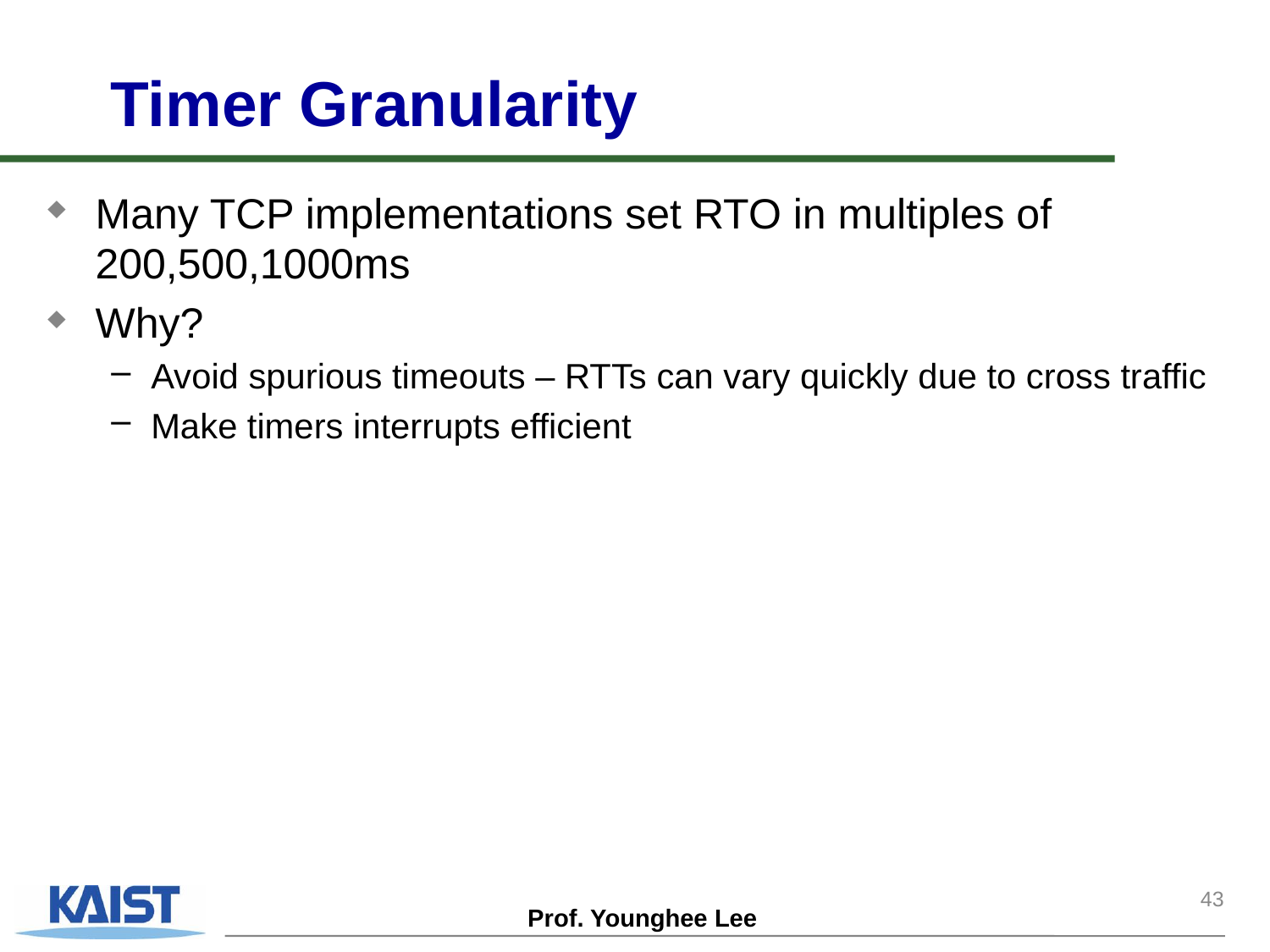

# Timer Granularity
Many TCP implementations set RTO in multiples of 200,500,1000ms
Why?
Avoid spurious timeouts – RTTs can vary quickly due to cross traffic
Make timers interrupts efficient

43